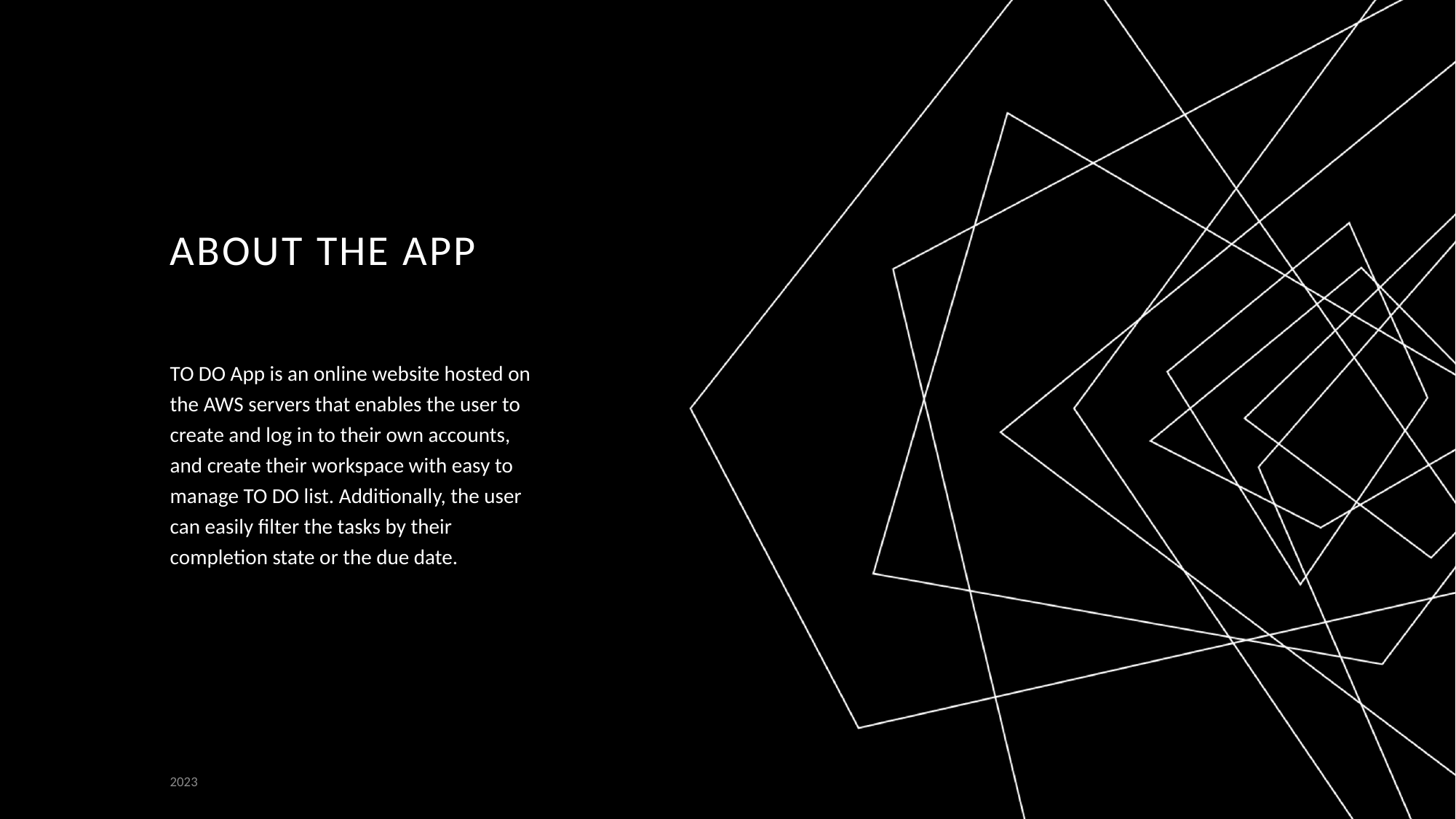

# About the APP
TO DO App is an online website hosted on the AWS servers that enables the user to create and log in to their own accounts, and create their workspace with easy to manage TO DO list. Additionally, the user can easily filter the tasks by their completion state or the due date.
2023